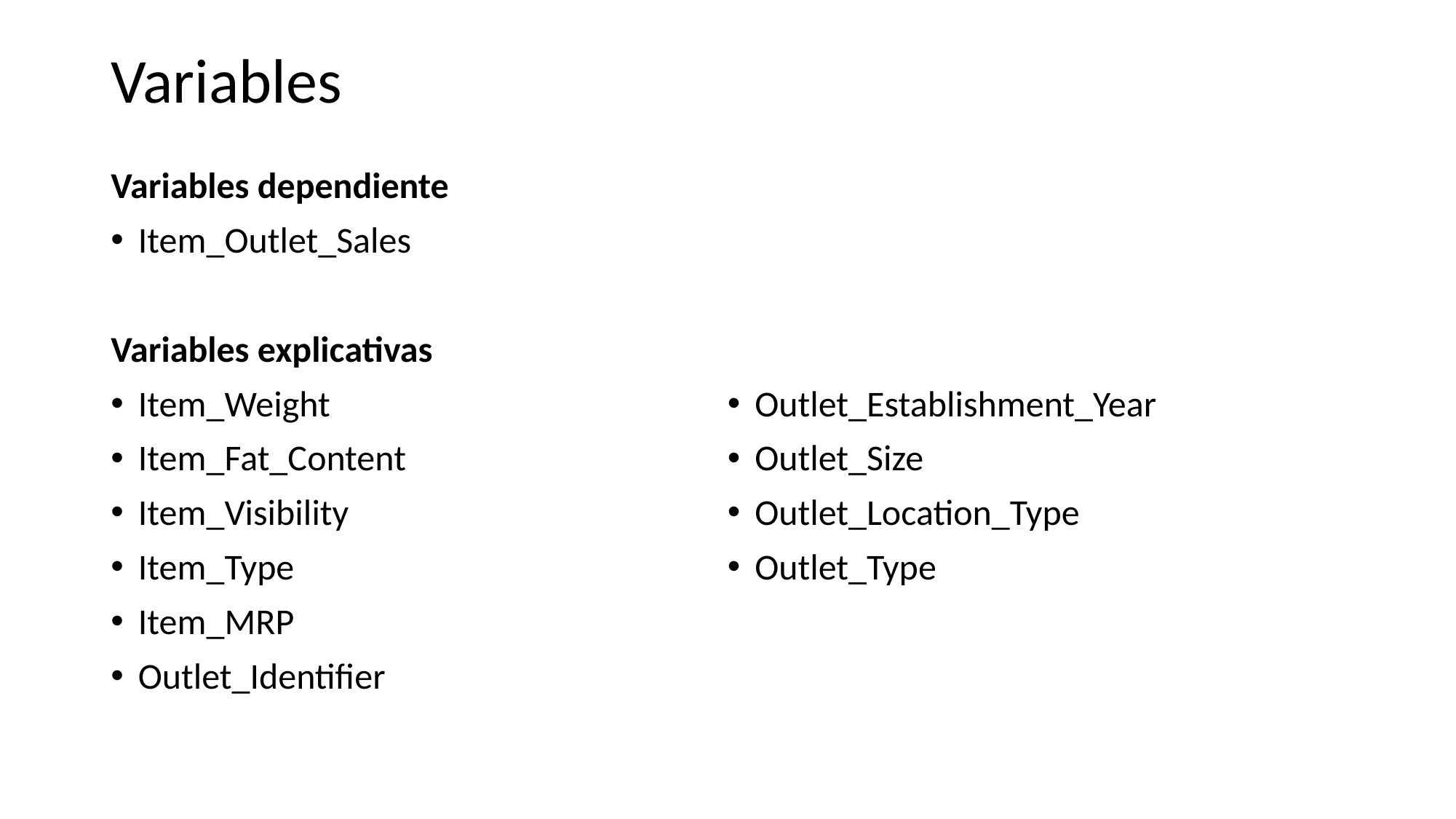

# Variables
Variables dependiente
Item_Outlet_Sales

Variables explicativas
Item_Weight
Item_Fat_Content
Item_Visibility
Item_Type
Item_MRP
Outlet_Identifier

Outlet_Establishment_Year
Outlet_Size
Outlet_Location_Type
Outlet_Type